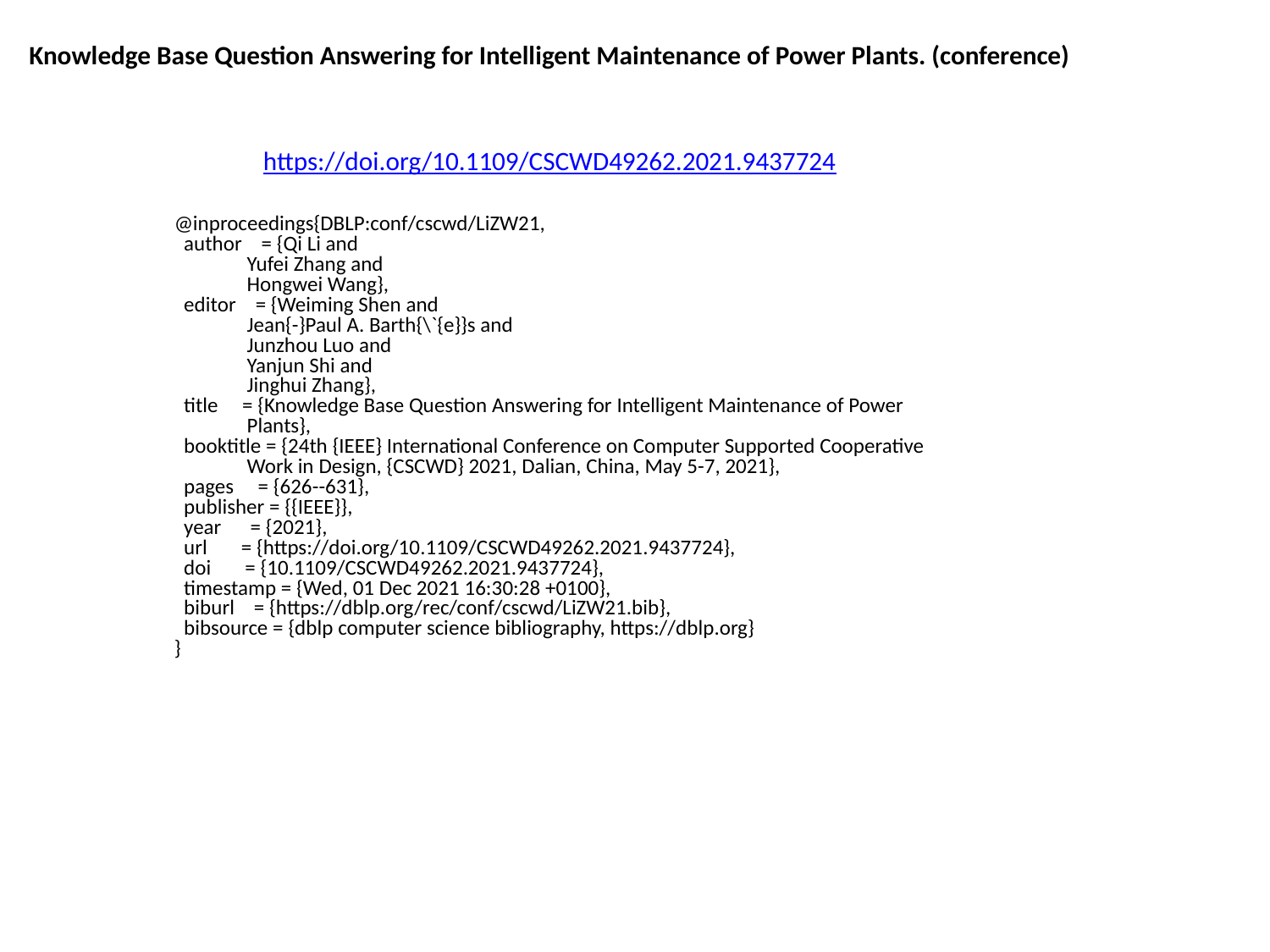

Knowledge Base Question Answering for Intelligent Maintenance of Power Plants. (conference)

https://doi.org/10.1109/CSCWD49262.2021.9437724

@inproceedings{DBLP:conf/cscwd/LiZW21,
  author    = {Qi Li and
               Yufei Zhang and
               Hongwei Wang},
  editor    = {Weiming Shen and
               Jean{-}Paul A. Barth{\`{e}}s and
               Junzhou Luo and
               Yanjun Shi and
               Jinghui Zhang},
  title     = {Knowledge Base Question Answering for Intelligent Maintenance of Power
               Plants},
  booktitle = {24th {IEEE} International Conference on Computer Supported Cooperative
               Work in Design, {CSCWD} 2021, Dalian, China, May 5-7, 2021},
  pages     = {626--631},
  publisher = {{IEEE}},
  year      = {2021},
  url       = {https://doi.org/10.1109/CSCWD49262.2021.9437724},
  doi       = {10.1109/CSCWD49262.2021.9437724},
  timestamp = {Wed, 01 Dec 2021 16:30:28 +0100},
  biburl    = {https://dblp.org/rec/conf/cscwd/LiZW21.bib},
  bibsource = {dblp computer science bibliography, https://dblp.org}
}